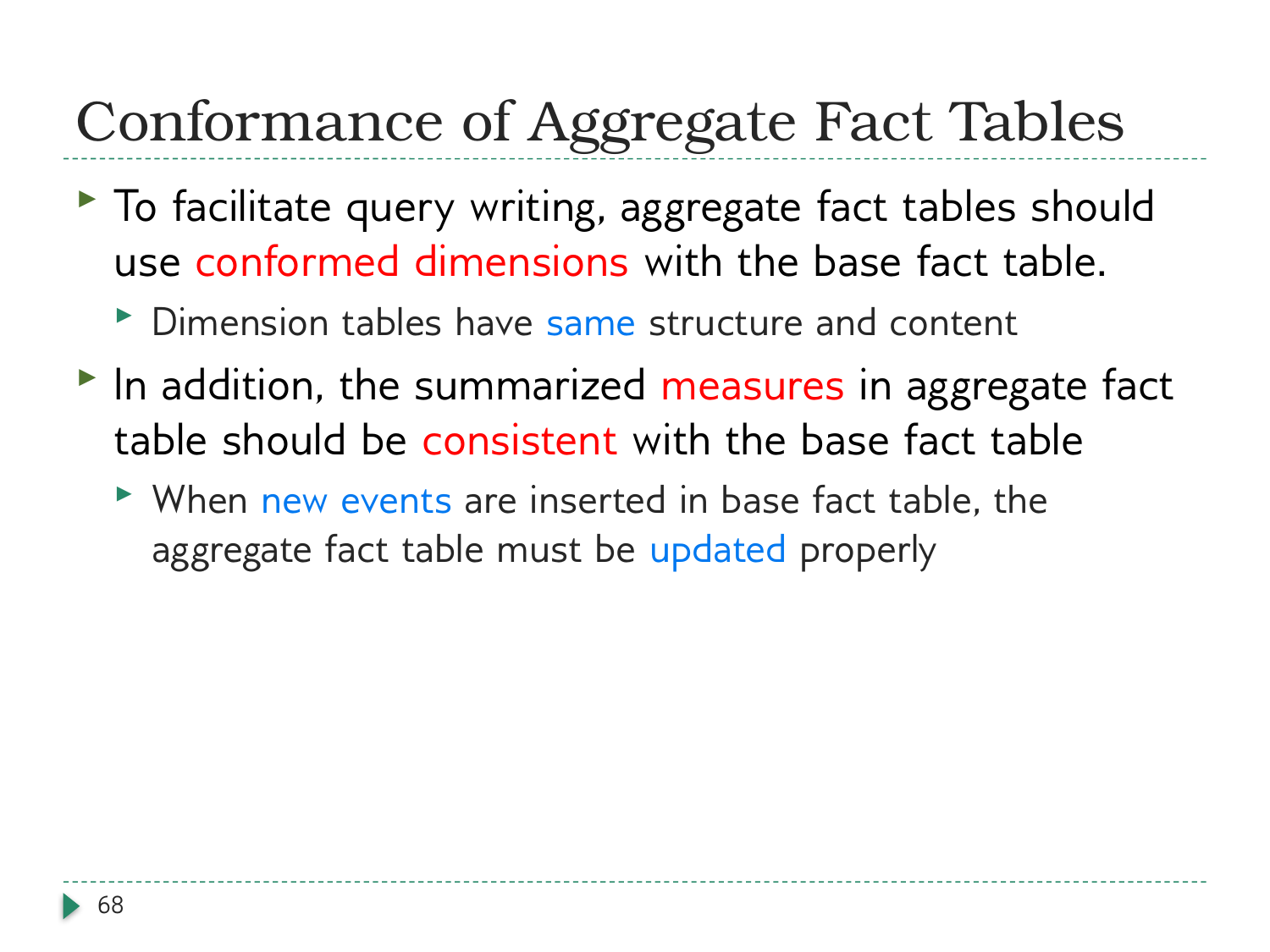

# Conformance of Aggregate Fact Tables
To facilitate query writing, aggregate fact tables should use conformed dimensions with the base fact table.
Dimension tables have same structure and content
In addition, the summarized measures in aggregate fact table should be consistent with the base fact table
When new events are inserted in base fact table, the aggregate fact table must be updated properly
68